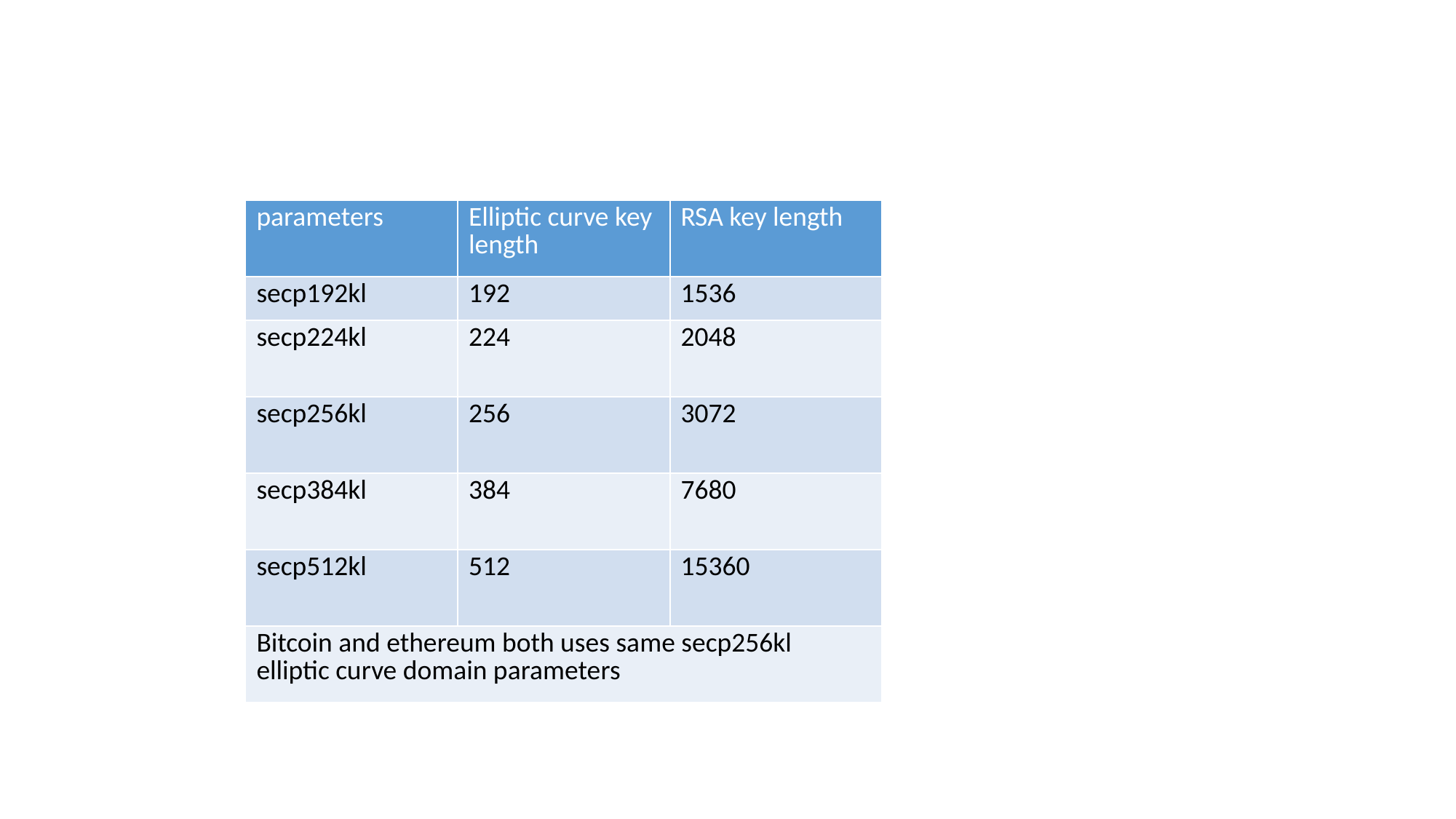

#
| parameters | Elliptic curve key length | RSA key length |
| --- | --- | --- |
| secp192kl | 192 | 1536 |
| secp224kl | 224 | 2048 |
| secp256kl | 256 | 3072 |
| secp384kl | 384 | 7680 |
| secp512kl | 512 | 15360 |
| Bitcoin and ethereum both uses same secp256kl elliptic curve domain parameters |  |  |